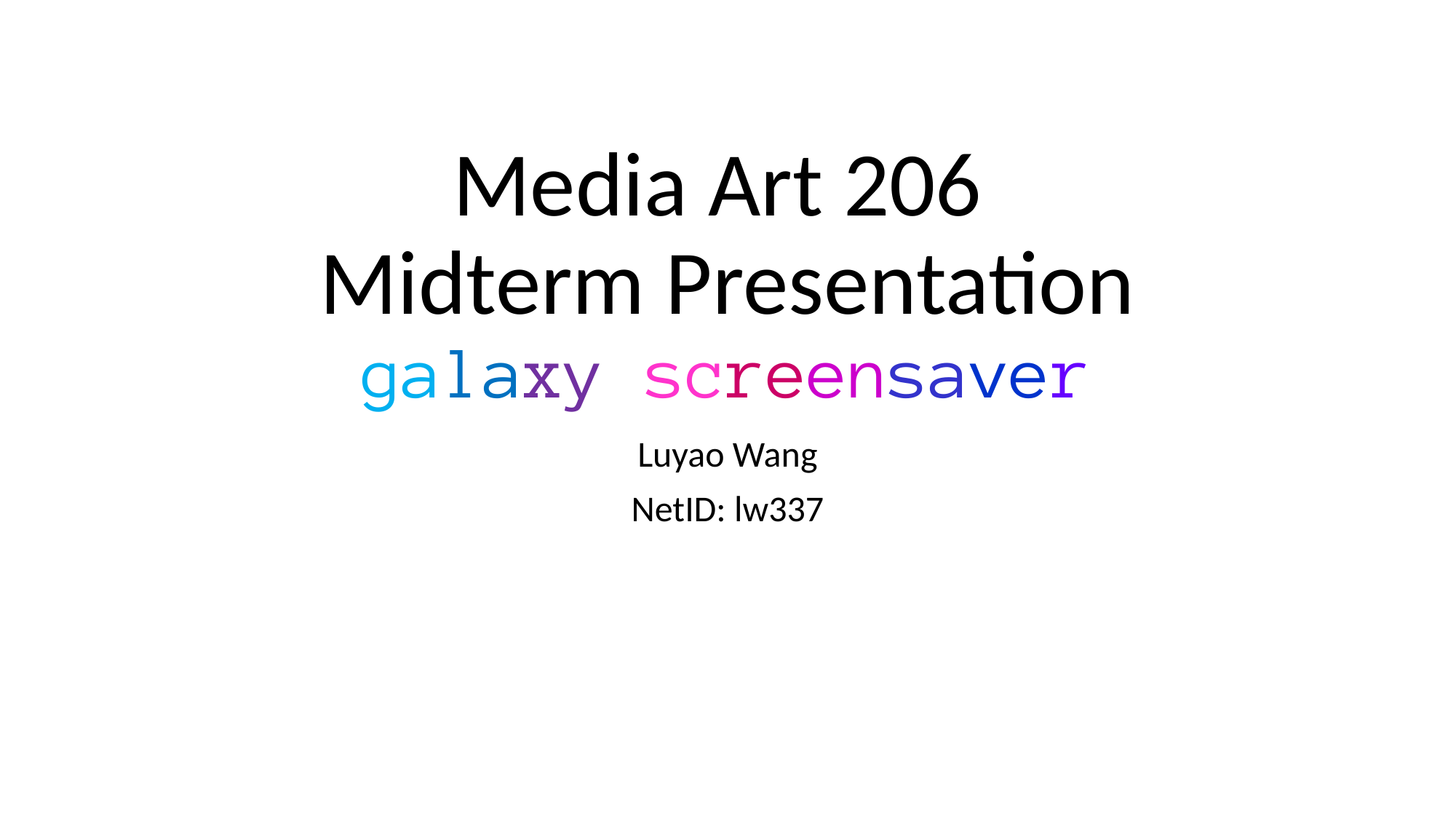

# Media Art 206 Midterm Presentation galaxy screensaver
Luyao Wang
NetID: lw337